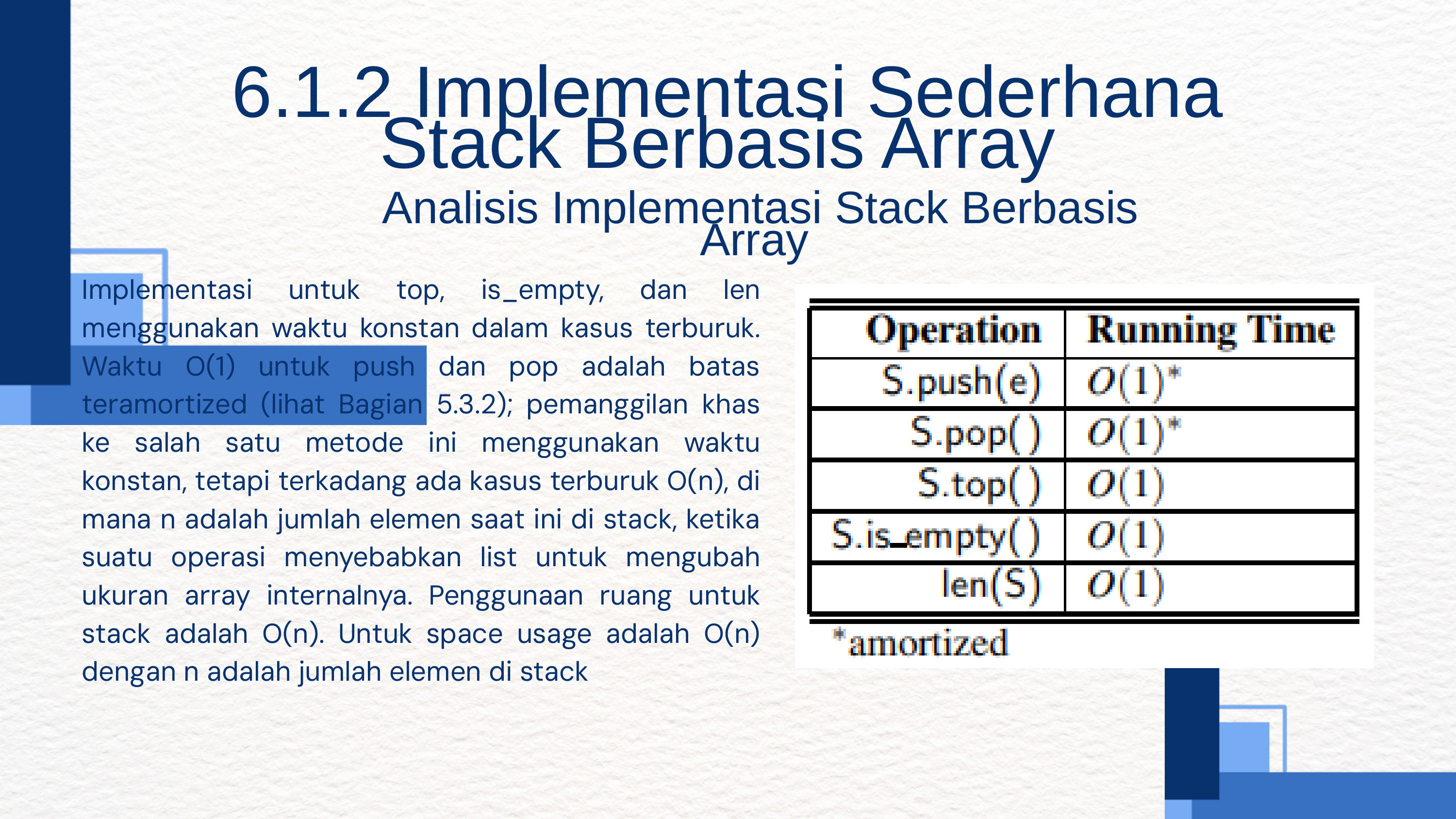

6.1.2 Implementasi Sederhana Stack Berbasis Array
Analisis Implementasi Stack Berbasis Array
Implementasi untuk top, is_empty, dan len menggunakan waktu konstan dalam kasus terburuk. Waktu O(1) untuk push dan pop adalah batas teramortized (lihat Bagian 5.3.2); pemanggilan khas ke salah satu metode ini menggunakan waktu konstan, tetapi terkadang ada kasus terburuk O(n), di mana n adalah jumlah elemen saat ini di stack, ketika suatu operasi menyebabkan list untuk mengubah ukuran array internalnya. Penggunaan ruang untuk stack adalah O(n). Untuk space usage adalah O(n) dengan n adalah jumlah elemen di stack